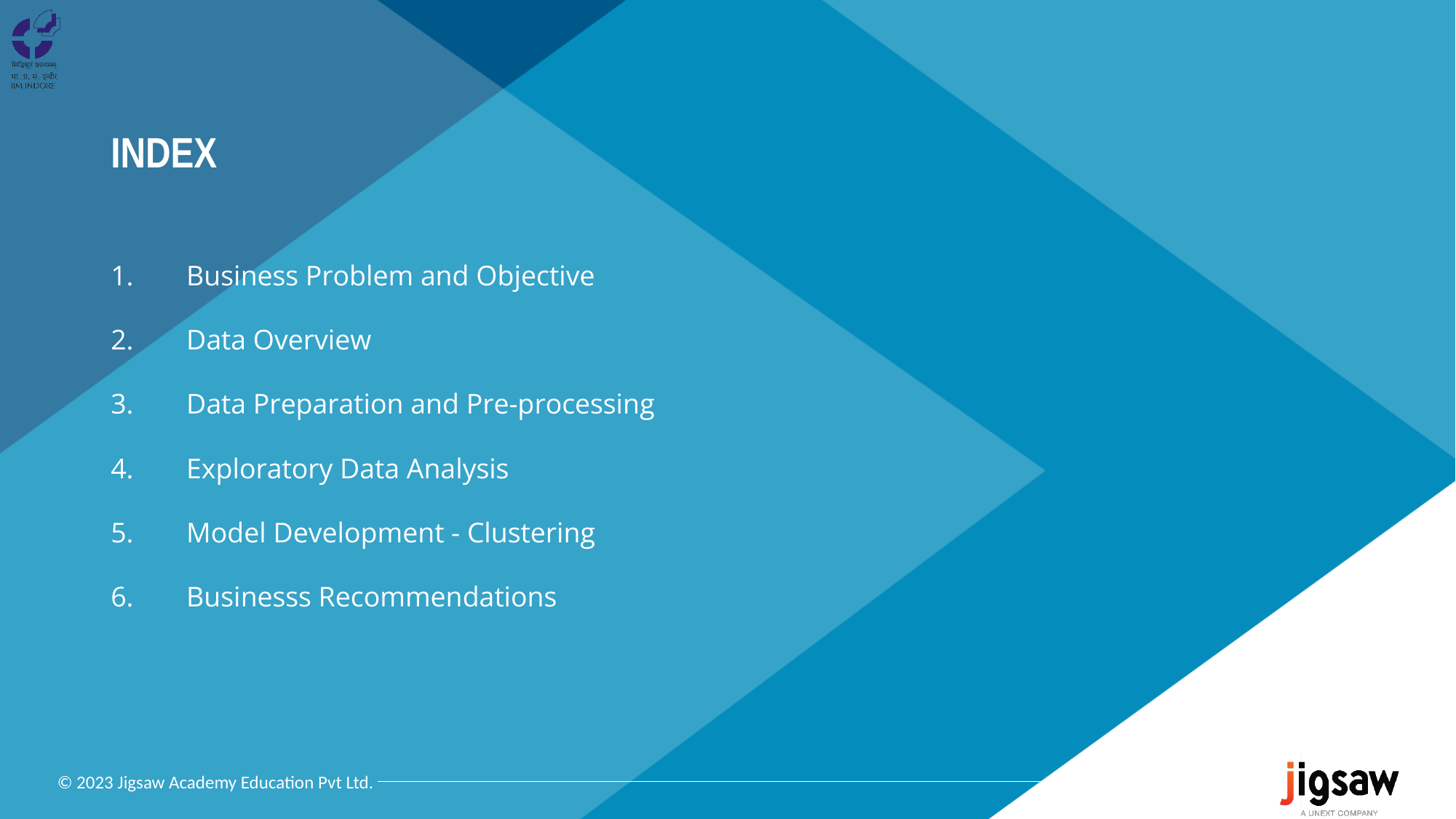

# INDEX
Business Problem and Objective
Data Overview
Data Preparation and Pre-processing
Exploratory Data Analysis
Model Development - Clustering
Businesss Recommendations